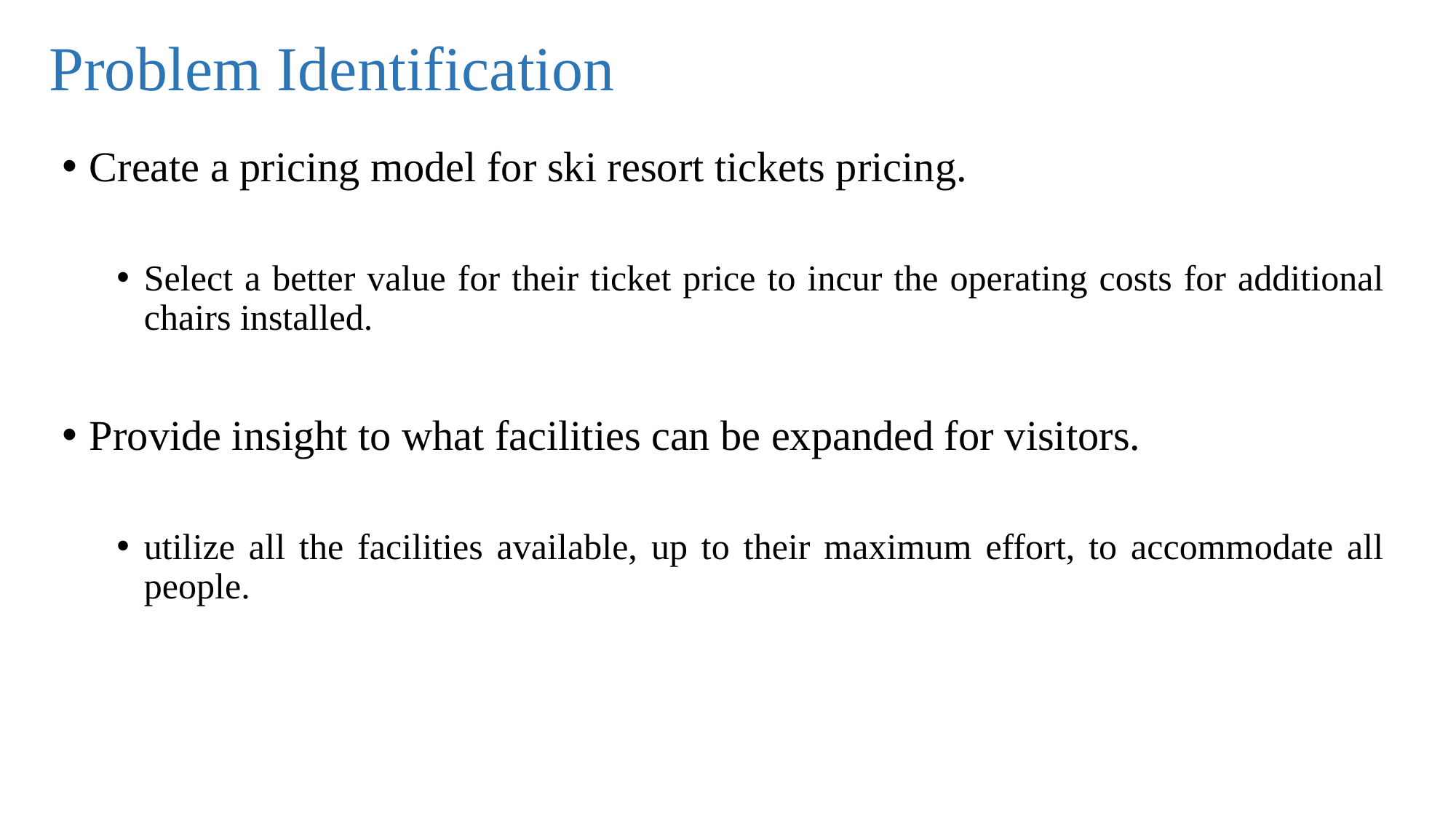

# Problem Identification
Create a pricing model for ski resort tickets pricing.

Select a better value for their ticket price to incur the operating costs for additional chairs installed.

Provide insight to what facilities can be expanded for visitors.

utilize all the facilities available, up to their maximum effort, to accommodate all people.